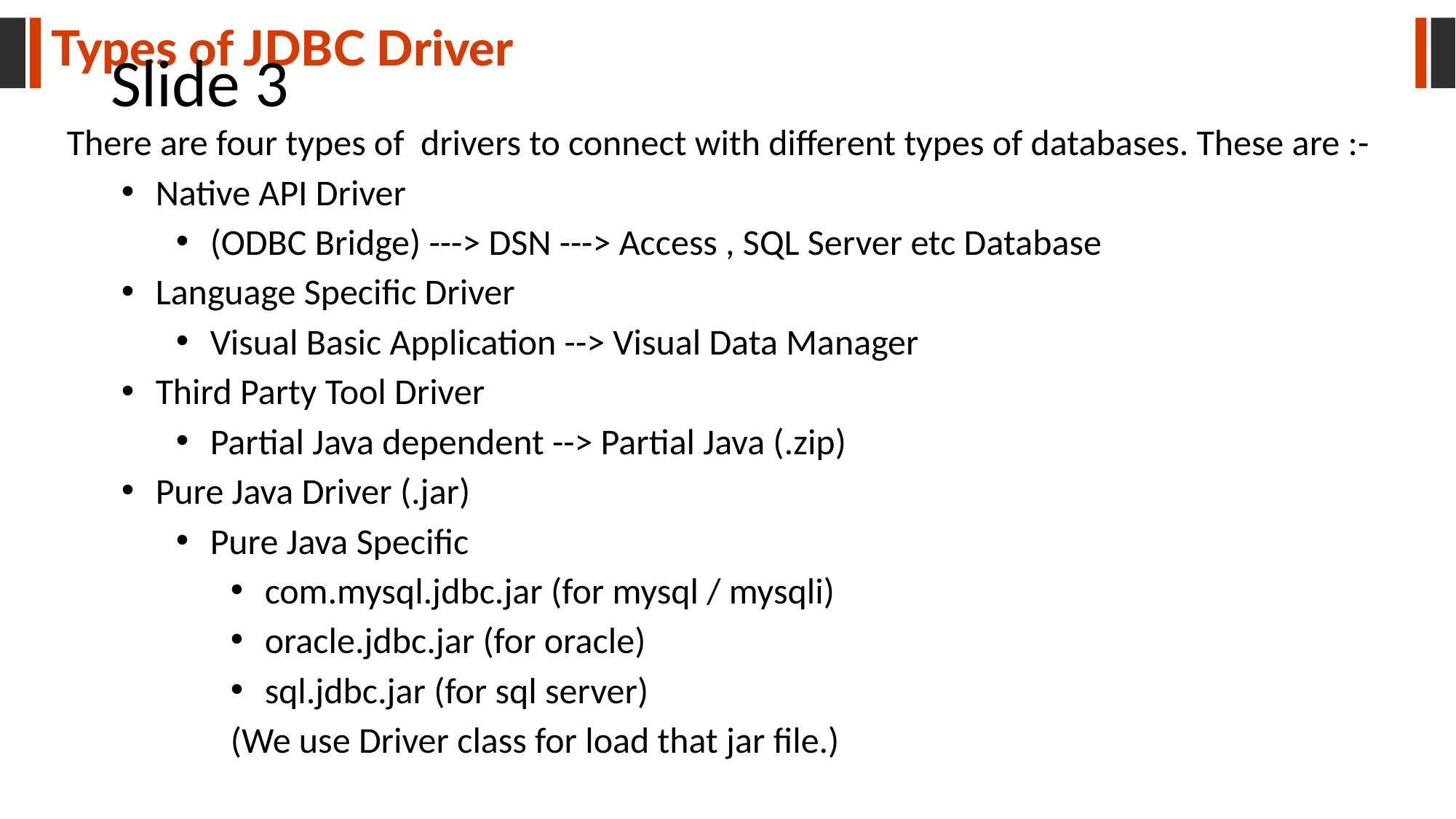

Types of JDBC Driver
# Slide 3
There are four types of  drivers to connect with different types of databases. These are :-
Native API Driver
(ODBC Bridge) ---> DSN ---> Access , SQL Server etc Database
Language Specific Driver
Visual Basic Application --> Visual Data Manager
Third Party Tool Driver
Partial Java dependent --> Partial Java (.zip)
Pure Java Driver (.jar)
Pure Java Specific
com.mysql.jdbc.jar (for mysql / mysqli)
oracle.jdbc.jar (for oracle)
sql.jdbc.jar (for sql server)
(We use Driver class for load that jar file.)